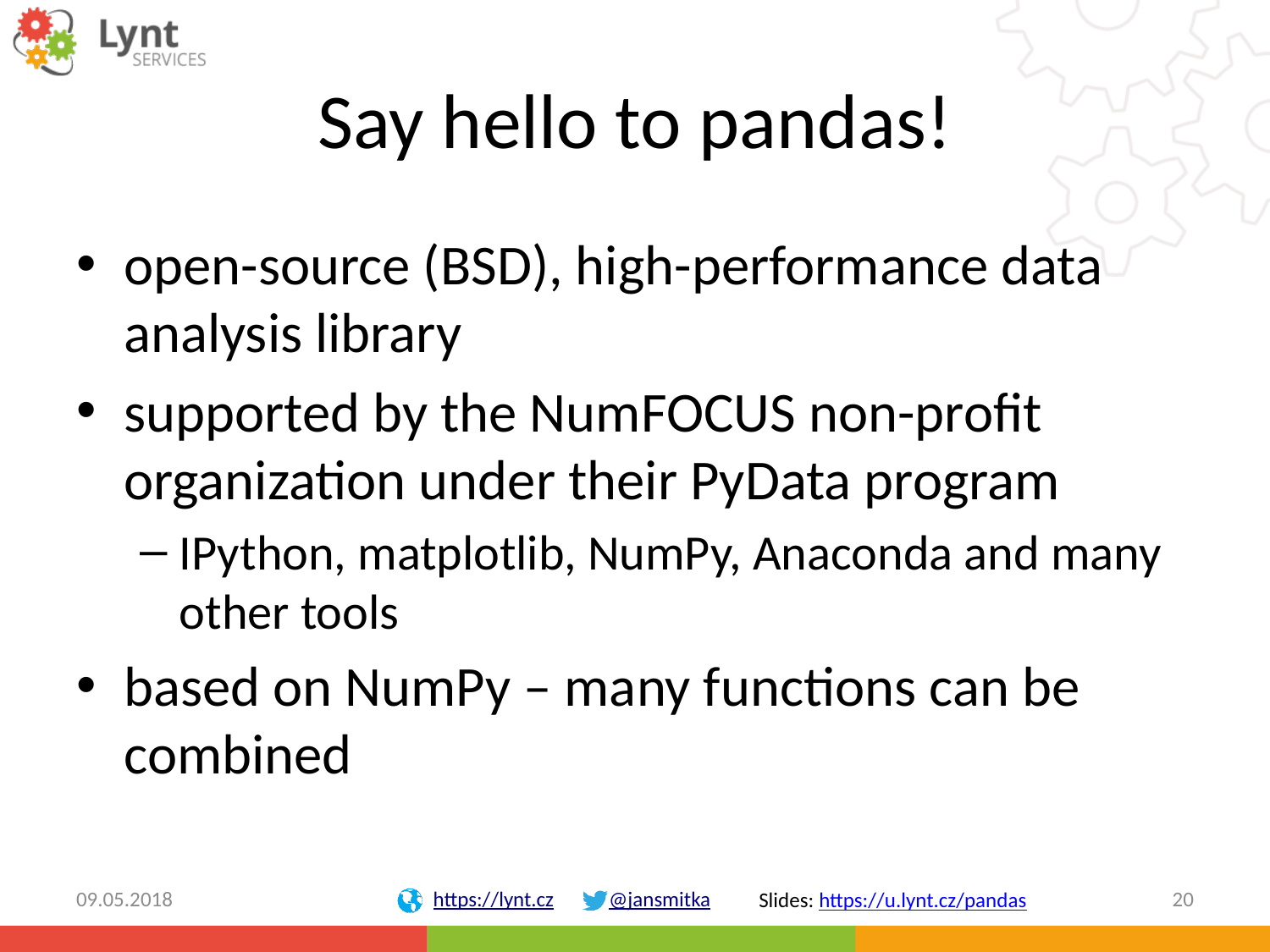

# Say hello to pandas!
open-source (BSD), high-performance data analysis library
supported by the NumFOCUS non-profit organization under their PyData program
IPython, matplotlib, NumPy, Anaconda and many other tools
based on NumPy – many functions can be combined

09.05.2018
20